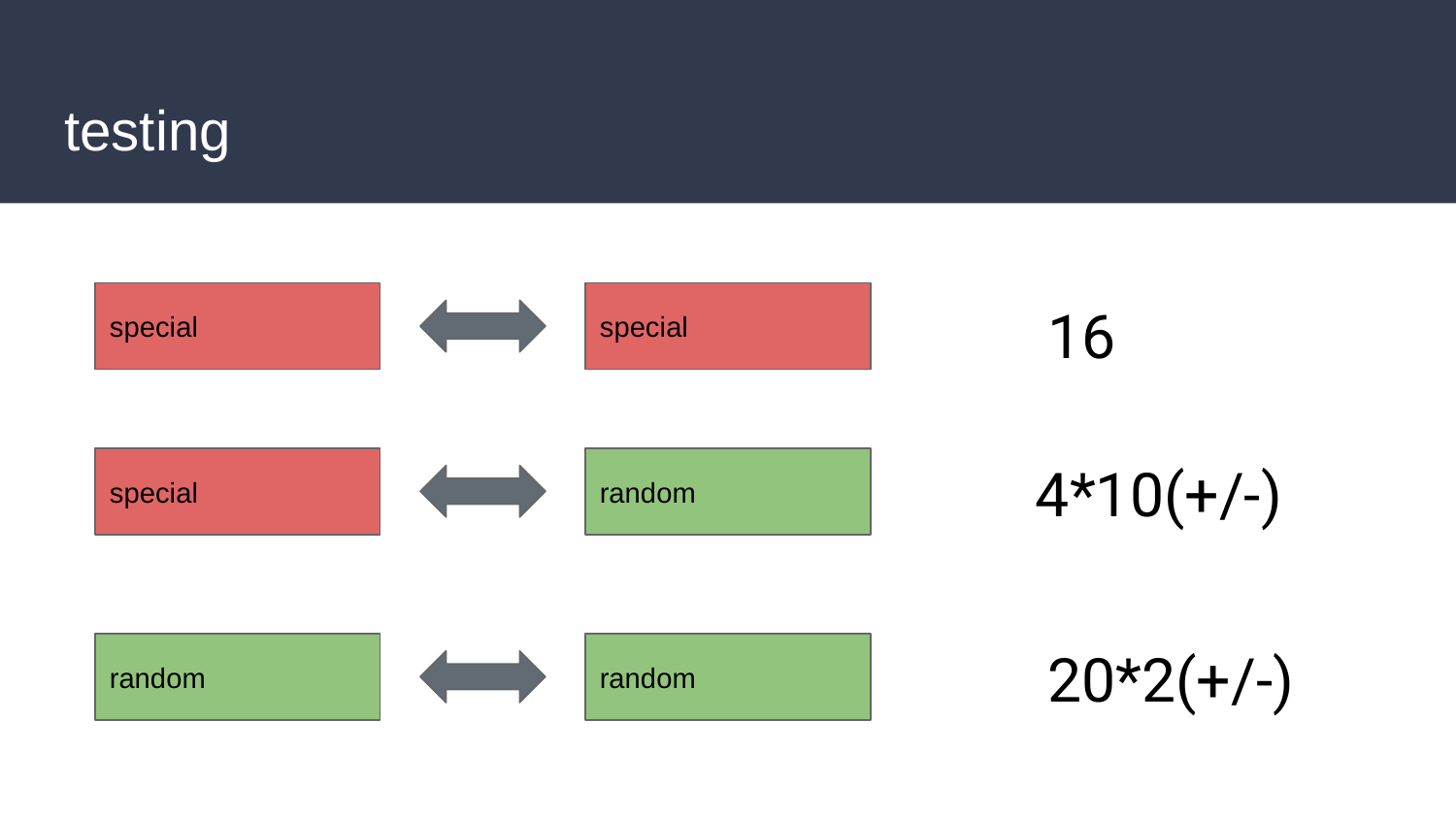

# testing
special
special
16

4*10(+/-)
special
random

20*2(+/-)
random
random